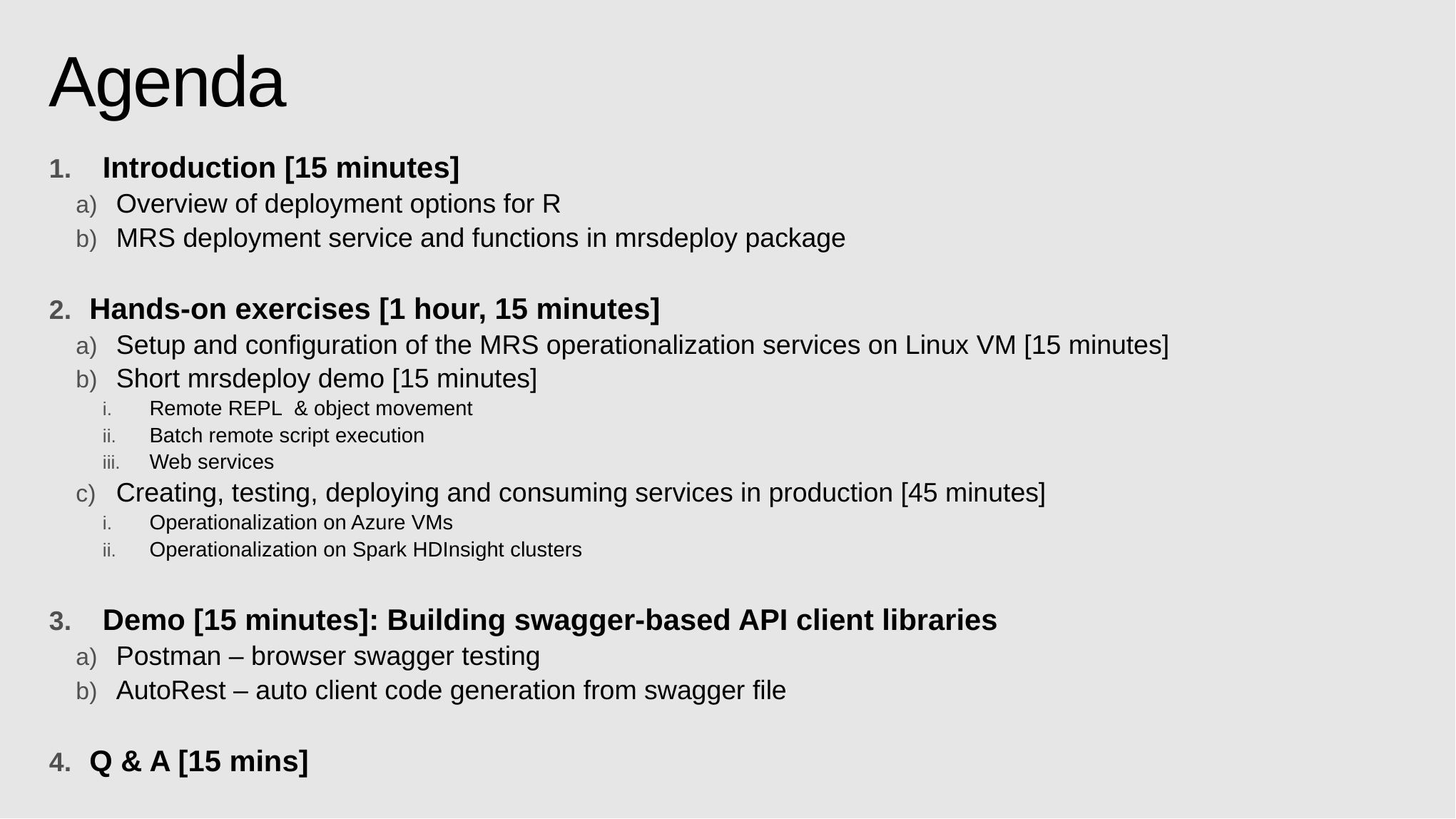

# Agenda
Introduction [15 minutes]
Overview of deployment options for R
MRS deployment service and functions in mrsdeploy package

Hands-on exercises [1 hour, 15 minutes]
Setup and configuration of the MRS operationalization services on Linux VM [15 minutes]
Short mrsdeploy demo [15 minutes]
Remote REPL  & object movement
Batch remote script execution
Web services
Creating, testing, deploying and consuming services in production [45 minutes]
Operationalization on Azure VMs
Operationalization on Spark HDInsight clusters

Demo [15 minutes]: Building swagger-based API client libraries
Postman – browser swagger testing
AutoRest – auto client code generation from swagger file

Q & A [15 mins]